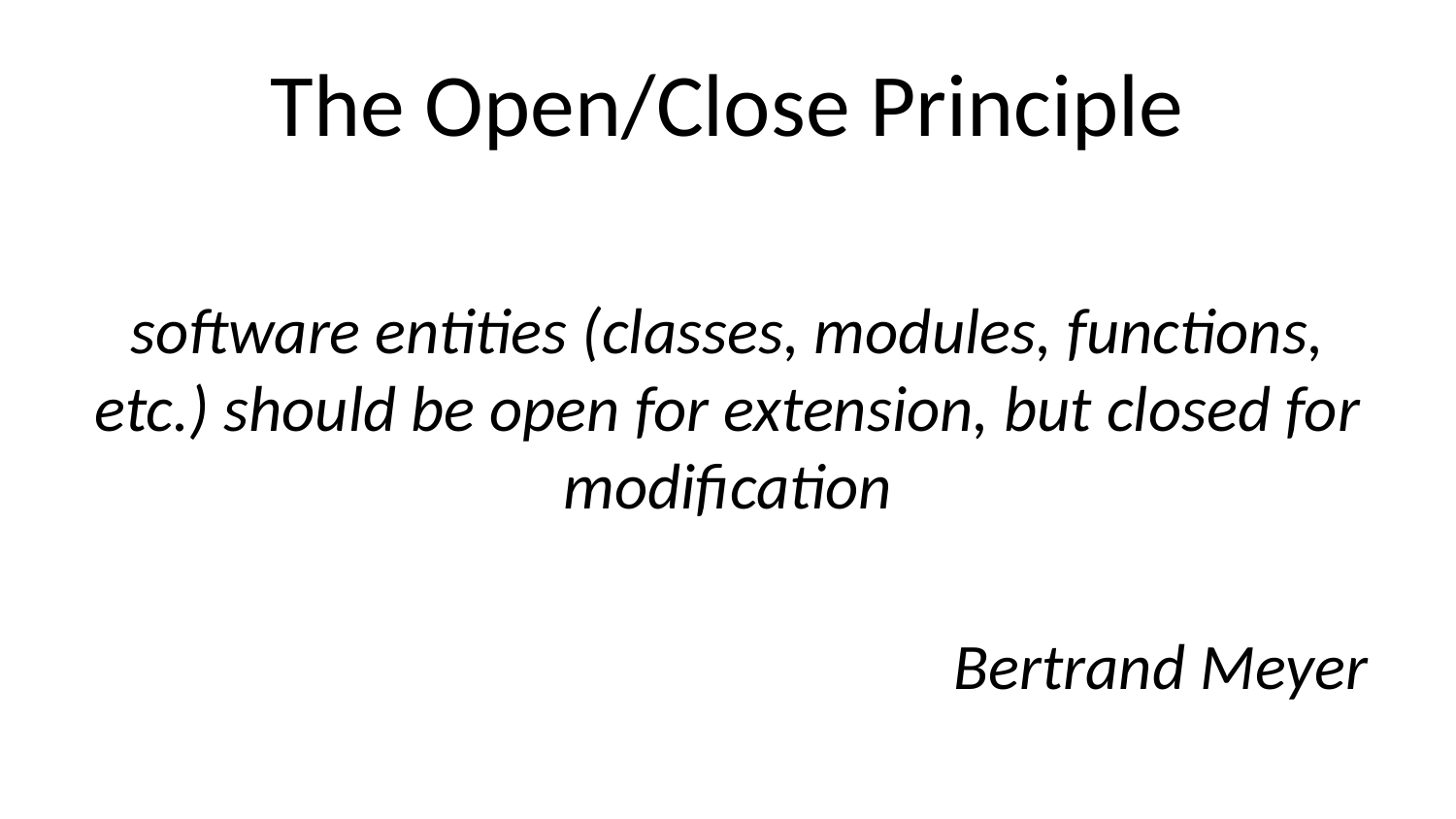

# The Open/Close Principle

software entities (classes, modules, functions, etc.) should be open for extension, but closed for modification

Bertrand Meyer